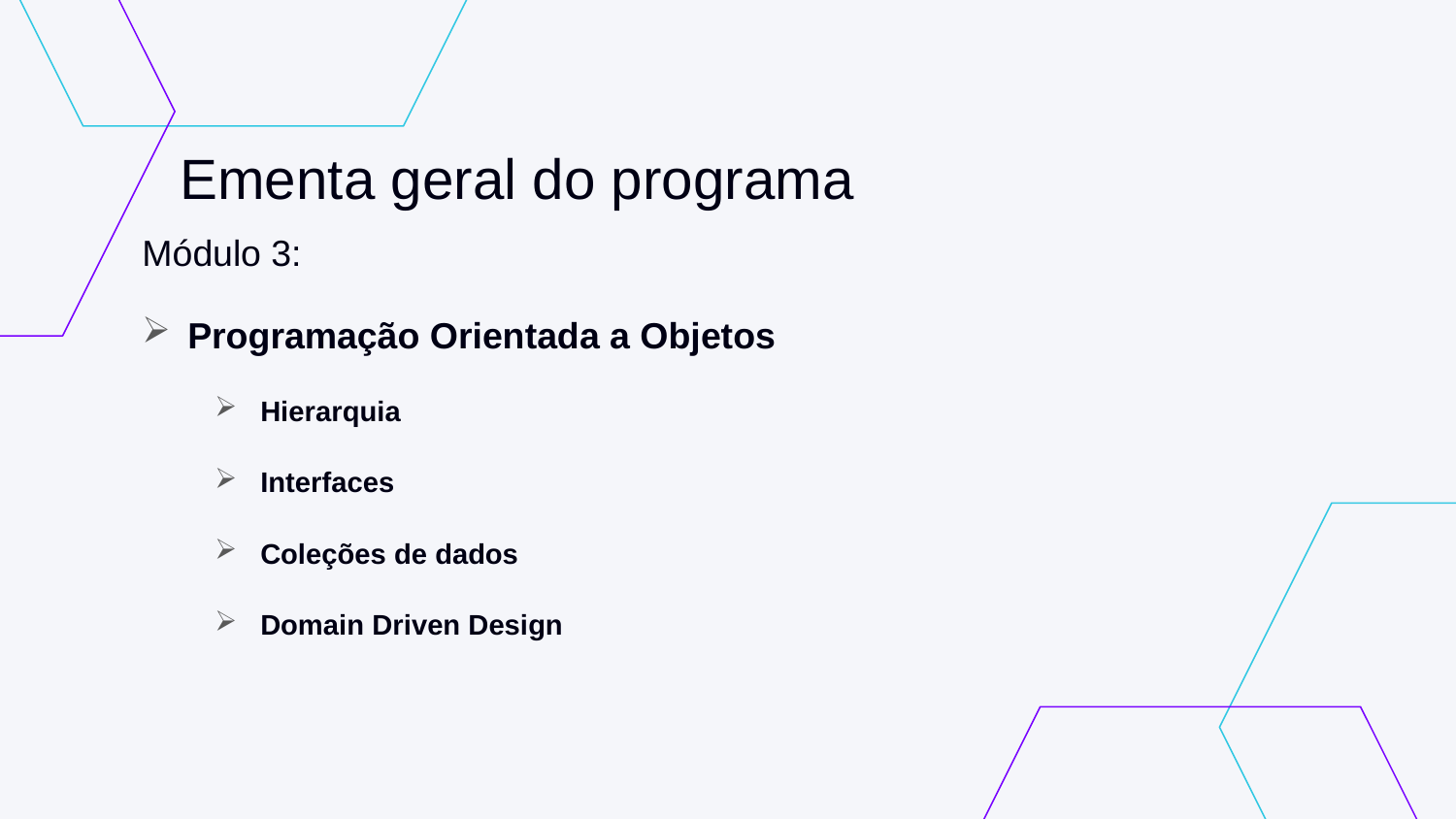

# Ementa geral do programa
Módulo 3:
Programação Orientada a Objetos
Hierarquia
Interfaces
Coleções de dados
Domain Driven Design